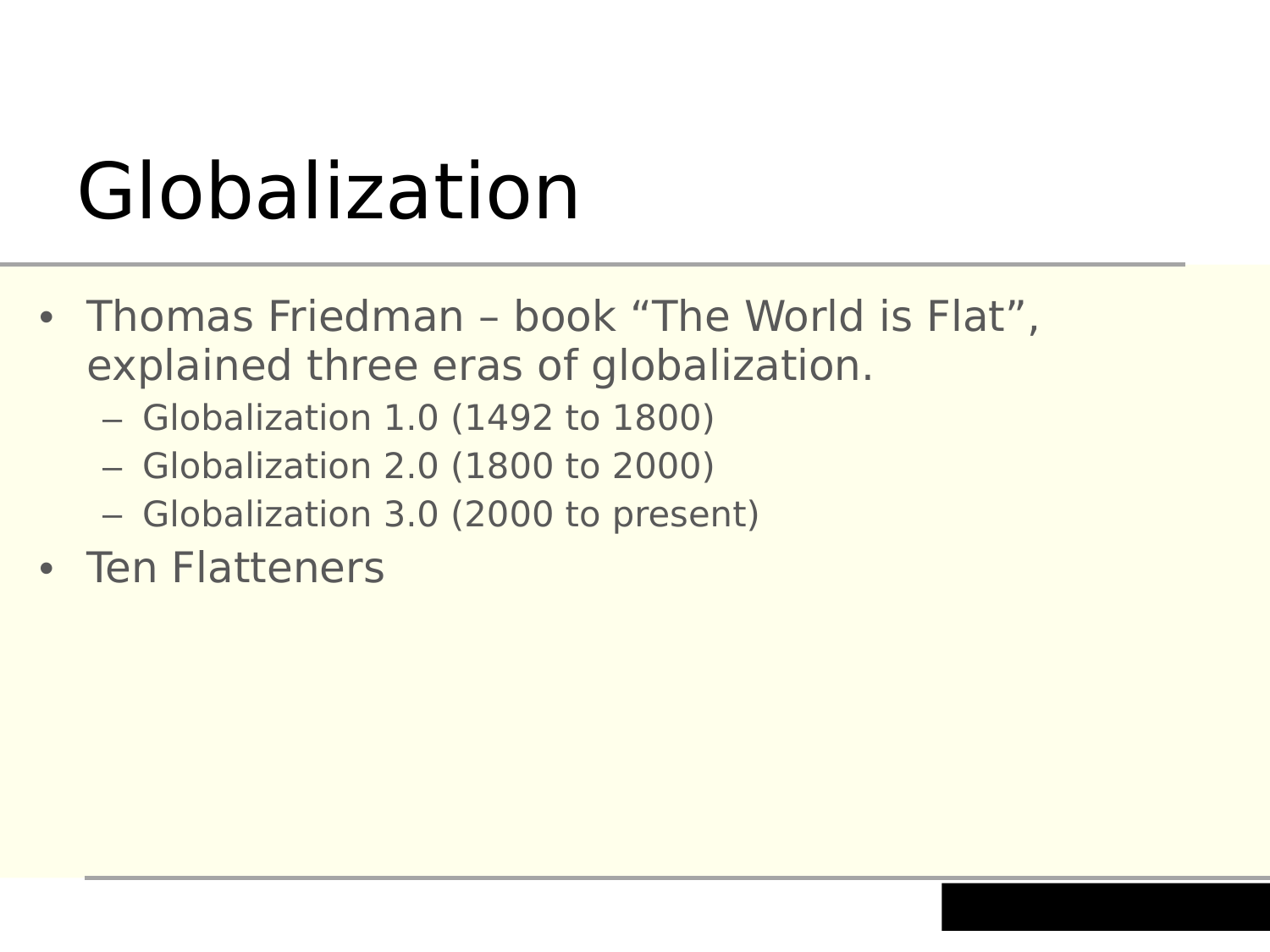

Globalization
Thomas Friedman – book “The World is Flat”, explained three eras of globalization.
Globalization 1.0 (1492 to 1800)
Globalization 2.0 (1800 to 2000)
Globalization 3.0 (2000 to present)
Ten Flatteners